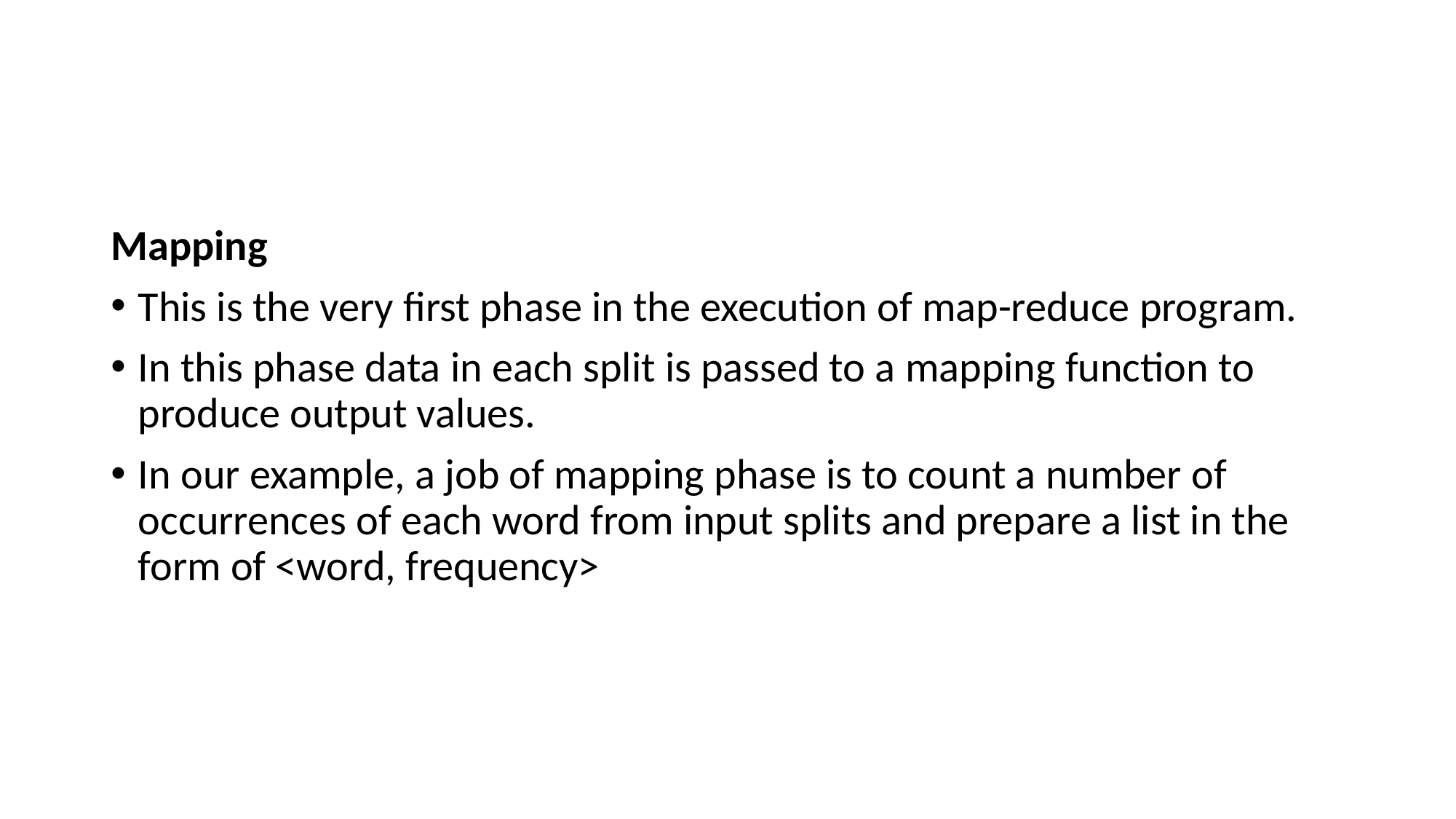

#
Mapping
This is the very first phase in the execution of map-reduce program.
In this phase data in each split is passed to a mapping function to produce output values.
In our example, a job of mapping phase is to count a number of occurrences of each word from input splits and prepare a list in the form of <word, frequency>